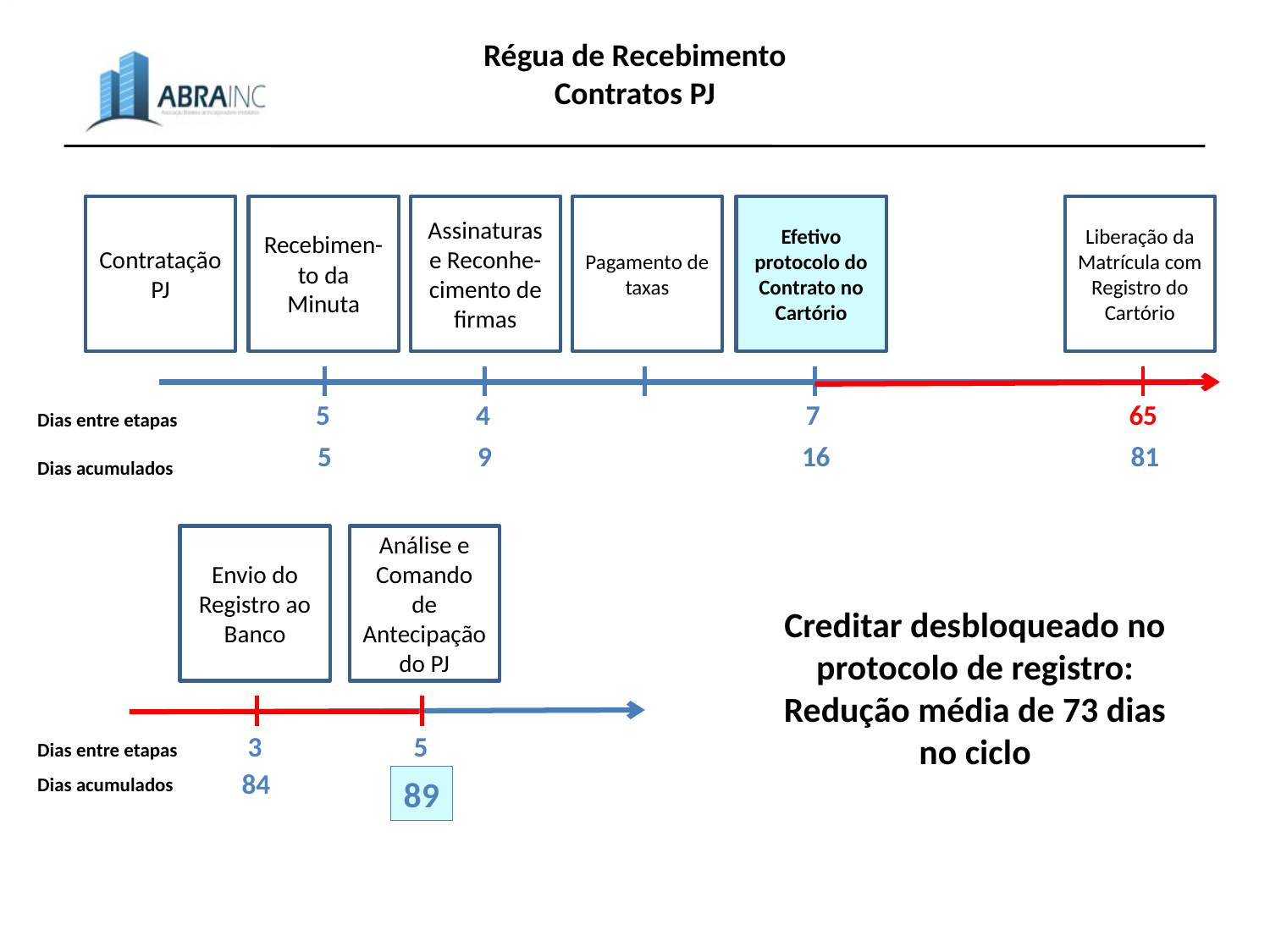

Régua de Recebimento
Contratos PJ
Contratação PJ
Recebimen-to da Minuta
Assinaturas e Reconhe-cimento de firmas
Pagamento de taxas
Efetivo protocolo do Contrato no Cartório
Liberação da Matrícula com Registro do Cartório
5
4
7
65
Dias entre etapas
5
9
16
81
Dias acumulados
Envio do Registro ao Banco
Análise e Comando de Antecipação do PJ
Creditar desbloqueado no protocolo de registro:
Redução média de 73 dias no ciclo
3
5
Dias entre etapas
84
Dias acumulados
89
5
16
81
9